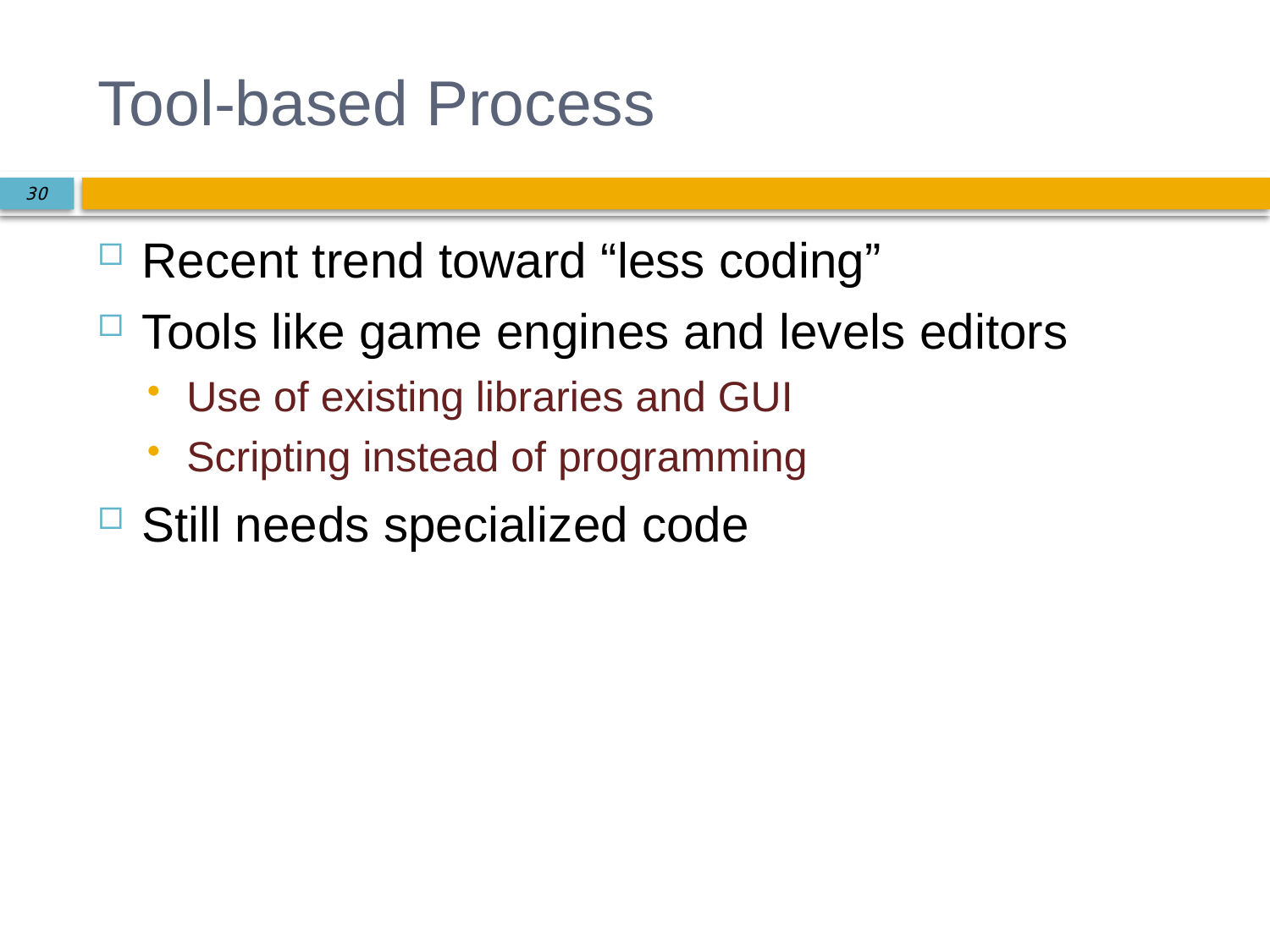

# Tool-based Process
30
Recent trend toward “less coding”
Tools like game engines and levels editors
Use of existing libraries and GUI
Scripting instead of programming
Still needs specialized code